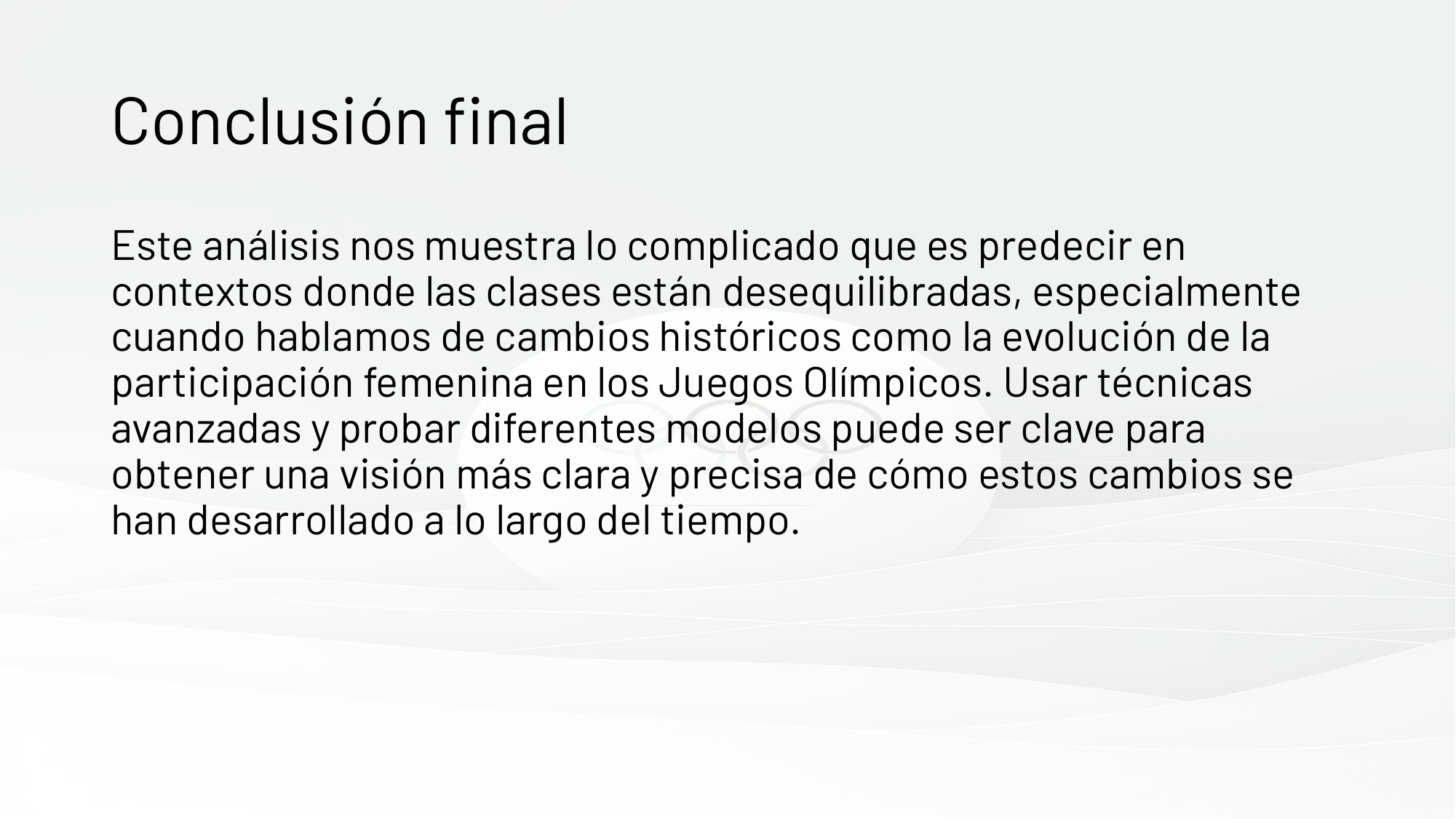

# Conclusión final
Este análisis nos muestra lo complicado que es predecir en contextos donde las clases están desequilibradas, especialmente cuando hablamos de cambios históricos como la evolución de la participación femenina en los Juegos Olímpicos. Usar técnicas avanzadas y probar diferentes modelos puede ser clave para obtener una visión más clara y precisa de cómo estos cambios se han desarrollado a lo largo del tiempo.